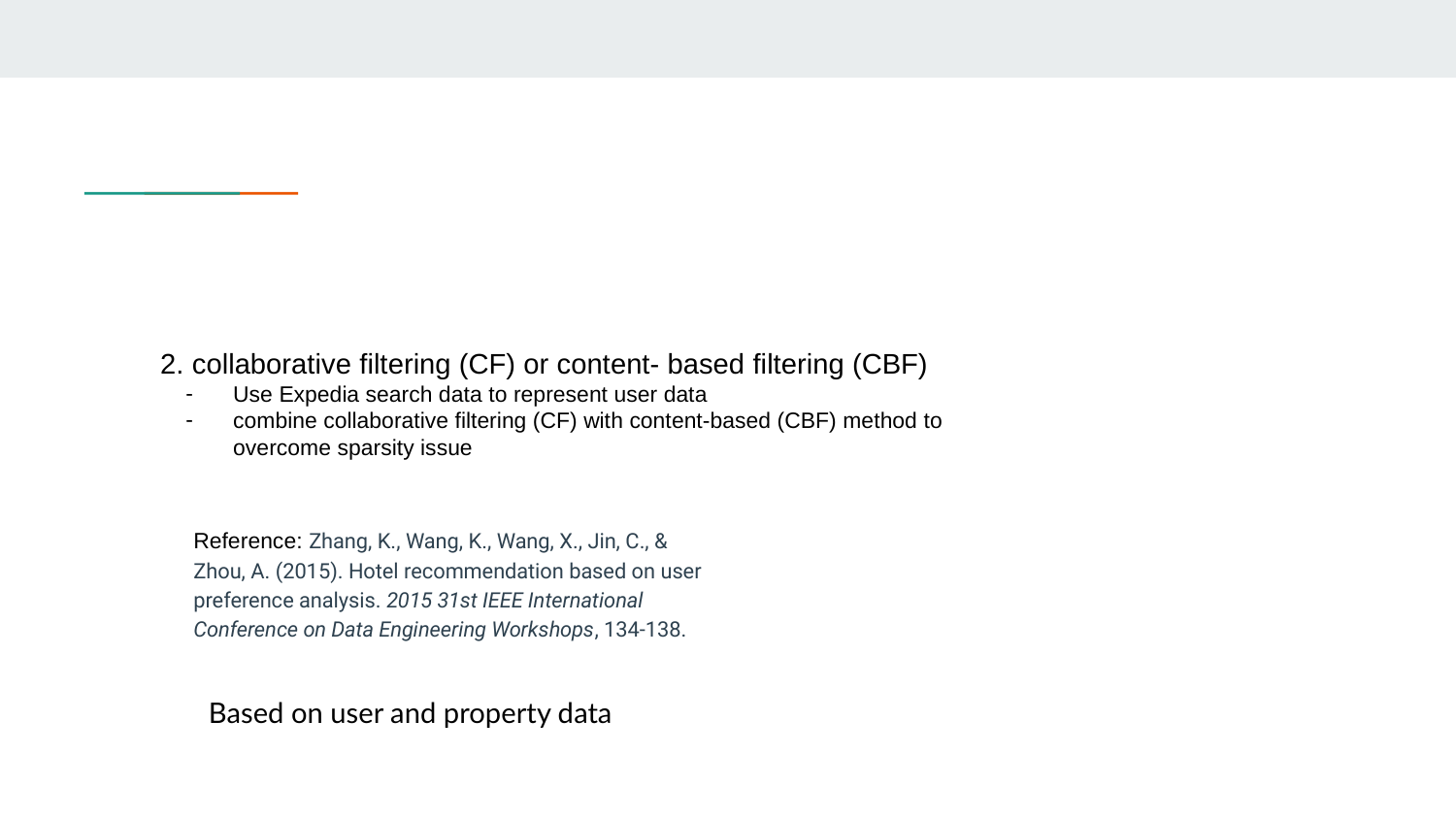

#
2. collaborative filtering (CF) or content- based filtering (CBF)
Use Expedia search data to represent user data
combine collaborative filtering (CF) with content-based (CBF) method to overcome sparsity issue

Reference: Zhang, K., Wang, K., Wang, X., Jin, C., & Zhou, A. (2015). Hotel recommendation based on user preference analysis. 2015 31st IEEE International Conference on Data Engineering Workshops, 134-138.
Based on user and property data